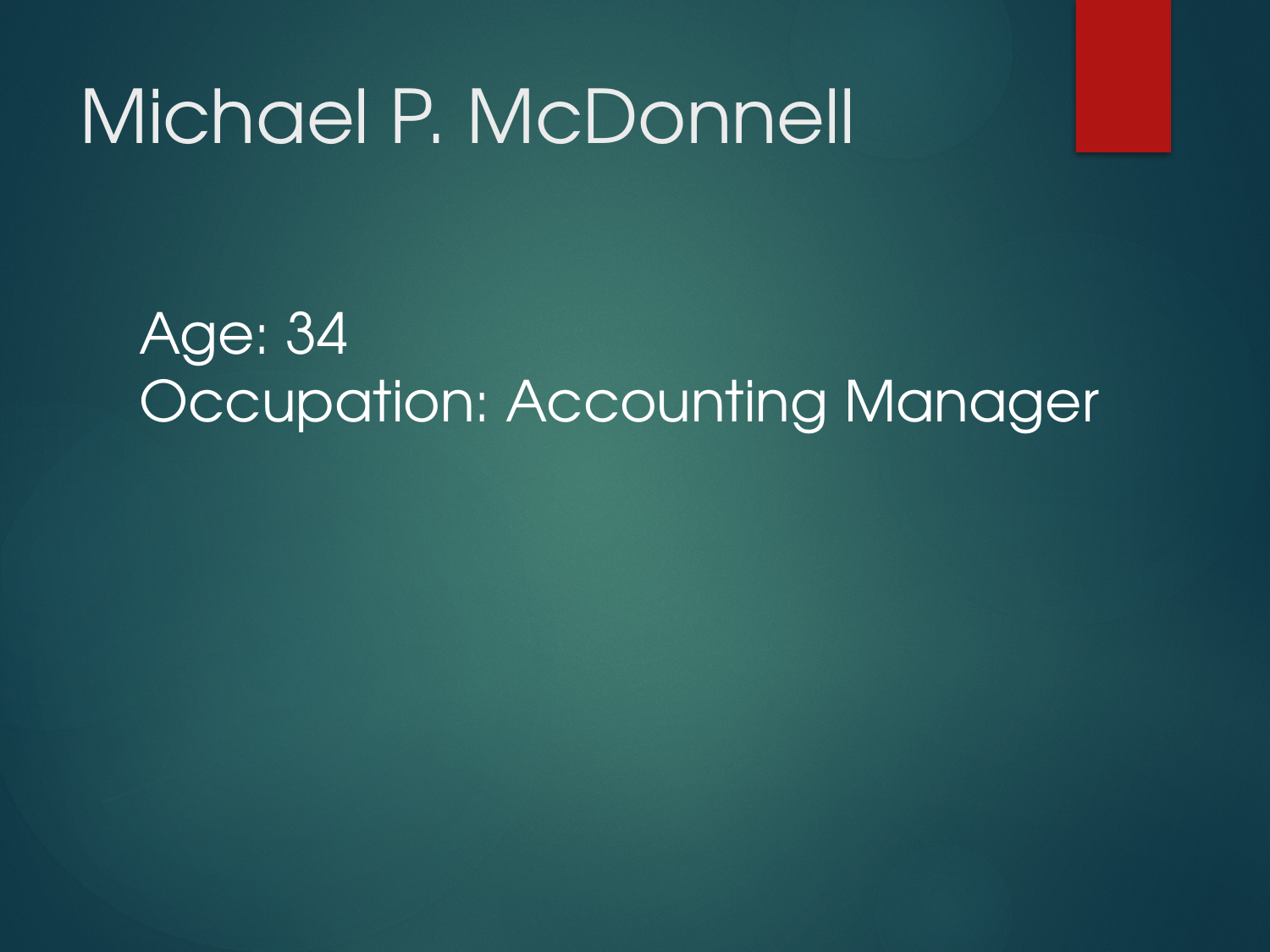

# Michael P. McDonnell

Age: 34
Occupation: Accounting Manager